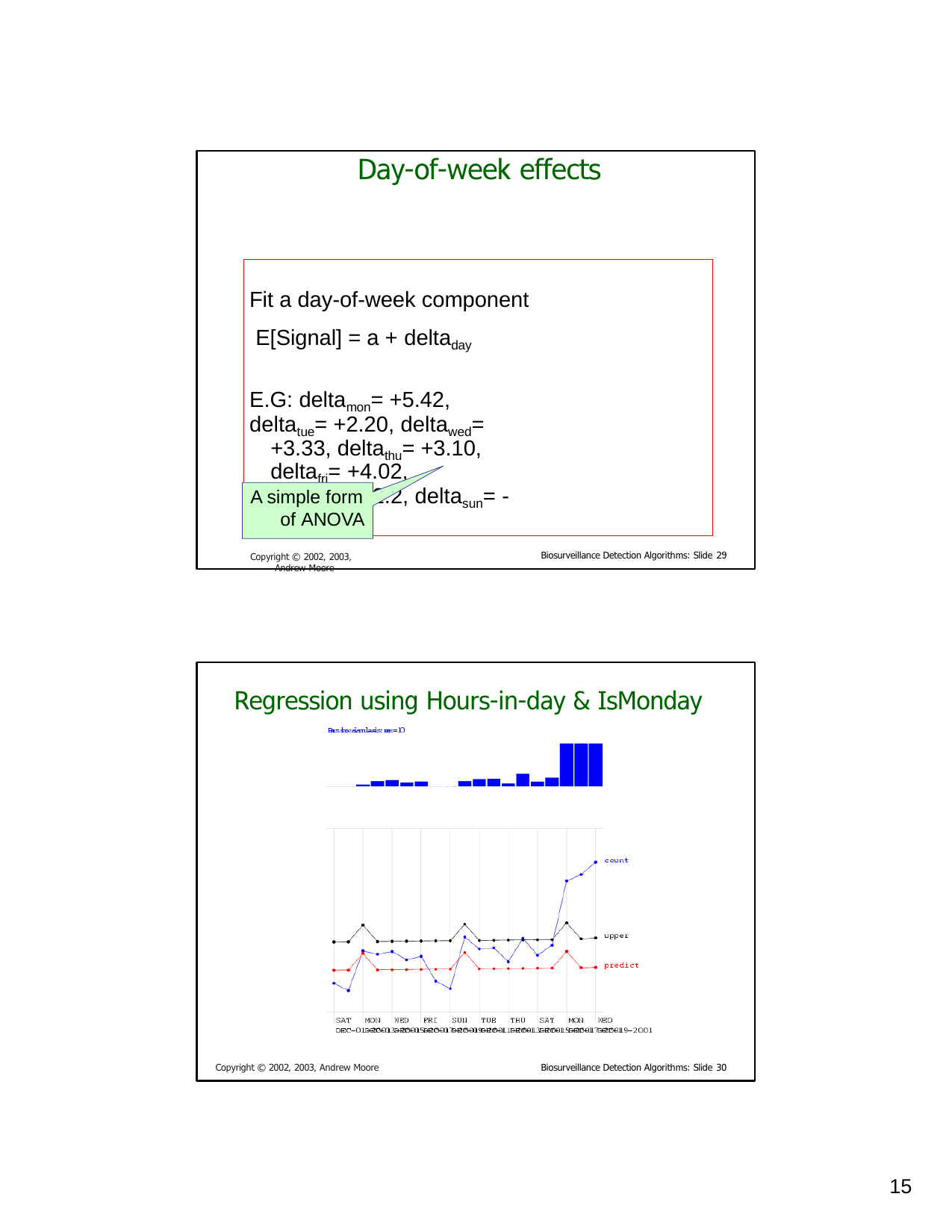

Day-of-week effects

Fit a day-of-week component  E[Signal] = a + deltaday

E.G: deltamon= +5.42, deltatue= +2.20, deltawed=
+3.33, deltathu= +3.10, deltafri= +4.02,
deltasat= -12.2, deltasun= -23.42

A simple form  of ANOVA

Copyright © 2002, 2003, Andrew Moore
Biosurveillance Detection Algorithms: Slide 29

Regression using Hours-in-day & IsMonday

Copyright © 2002, 2003, Andrew Moore
Biosurveillance Detection Algorithms: Slide 30
15